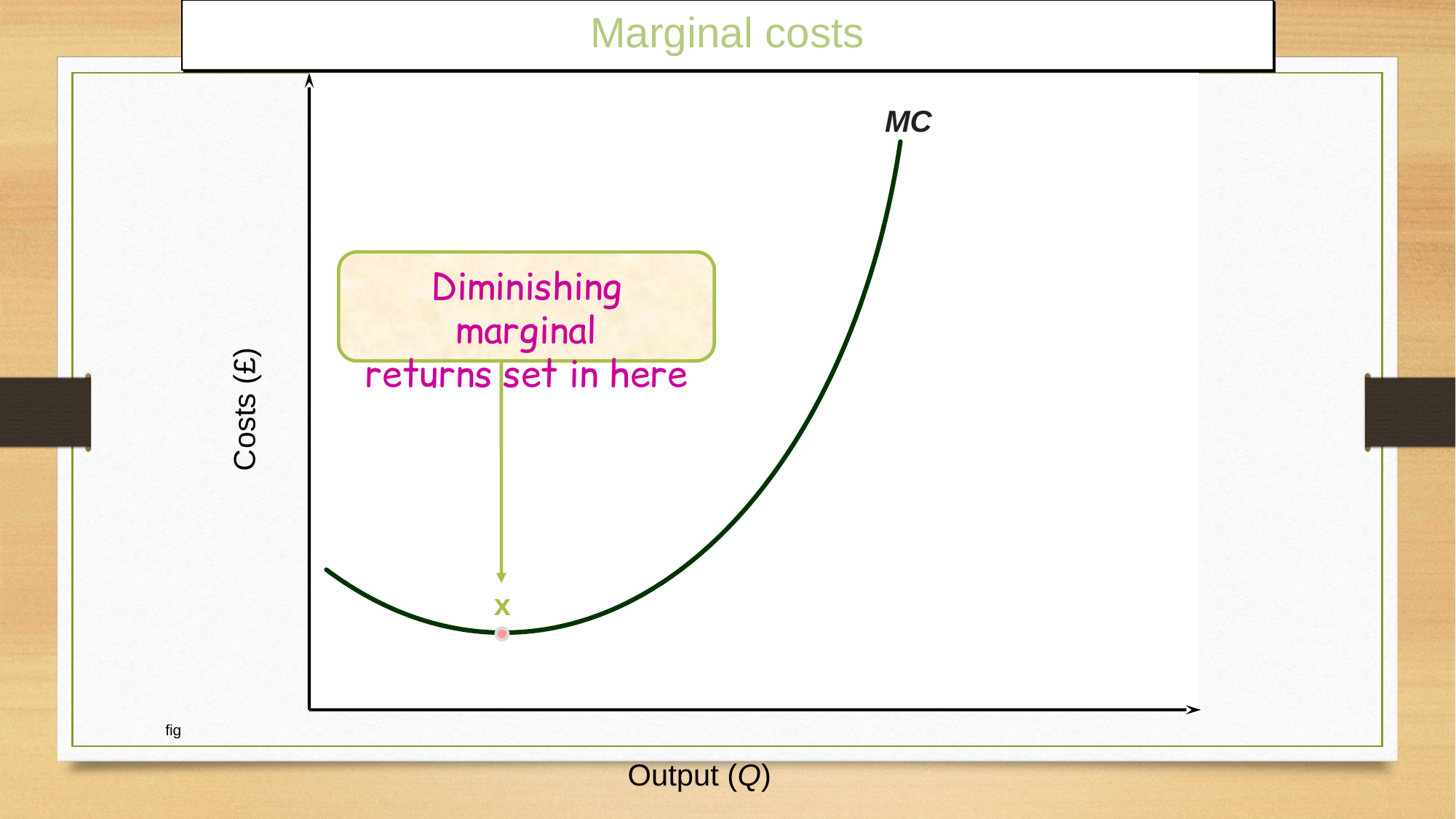

MC
Marginal costs

Diminishing marginal
returns set in here

Costs (£)
x

fig

Output (Q)